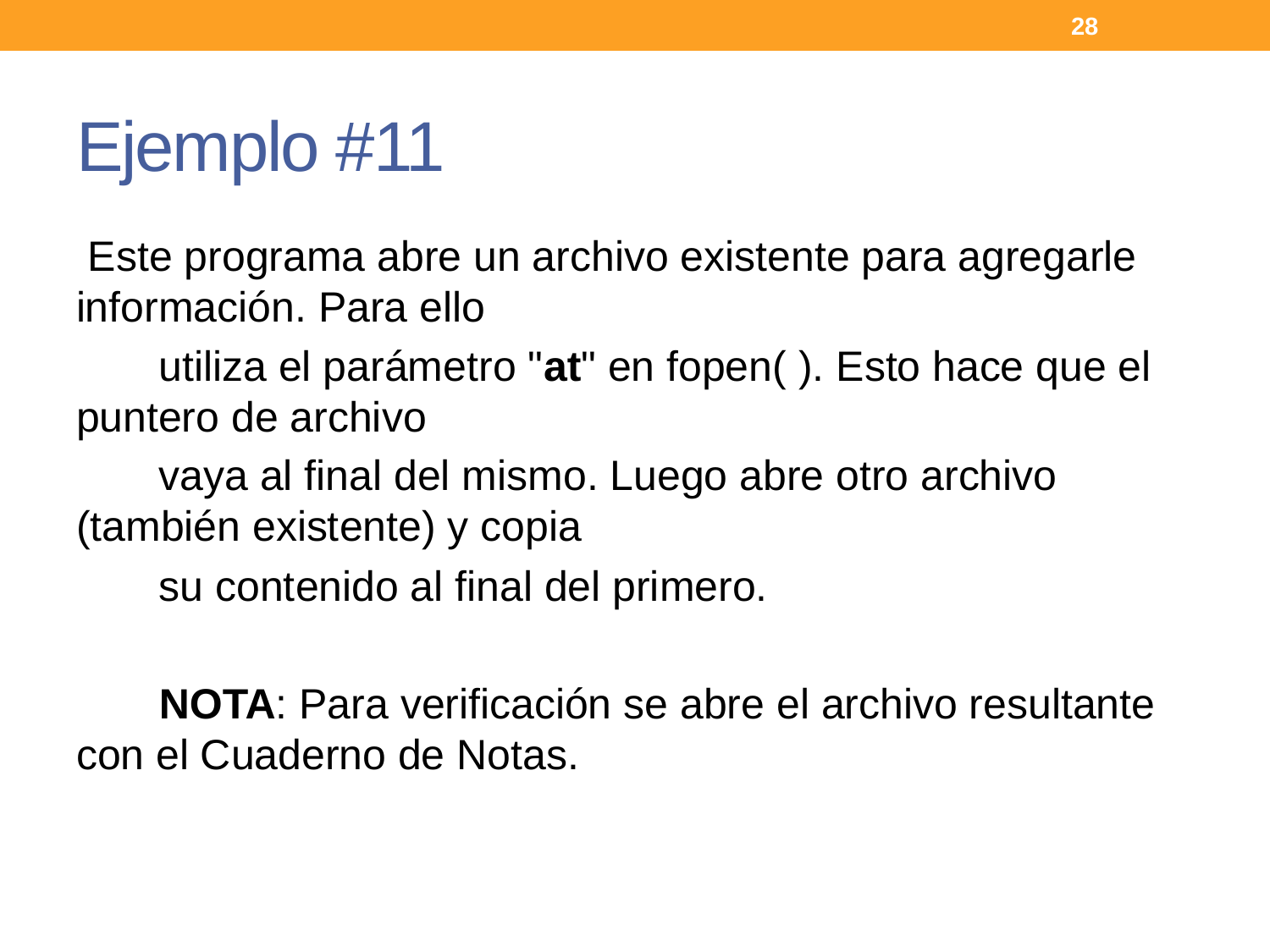

28
# Ejemplo #11
 Este programa abre un archivo existente para agregarle información. Para ello
       utiliza el parámetro "at" en fopen( ). Esto hace que el puntero de archivo
       vaya al final del mismo. Luego abre otro archivo (también existente) y copia
       su contenido al final del primero.

       NOTA: Para verificación se abre el archivo resultante con el Cuaderno de Notas.